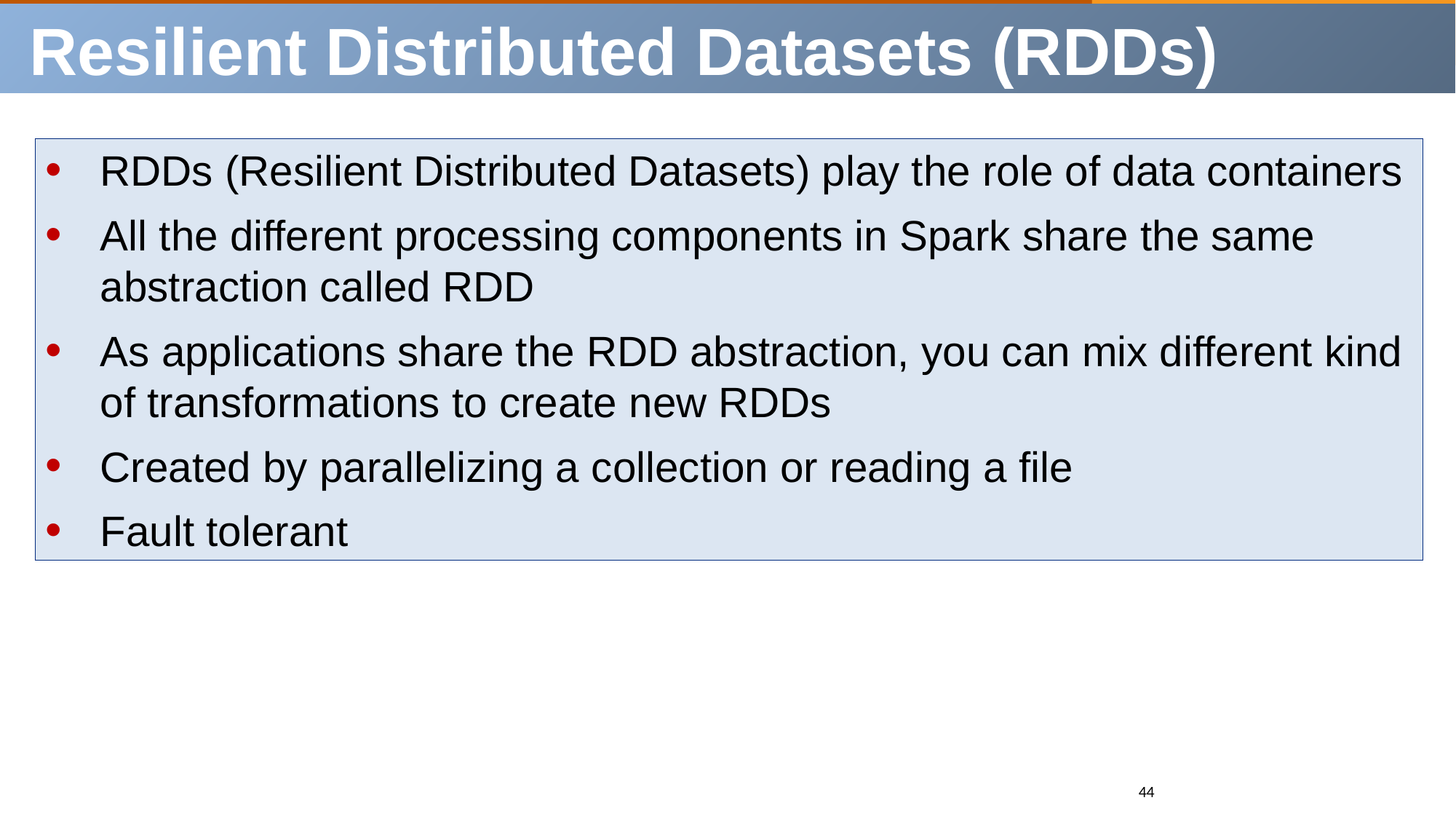

Resilient Distributed Datasets (RDDs)
RDDs (Resilient Distributed Datasets) play the role of data containers
All the different processing components in Spark share the same abstraction called RDD
As applications share the RDD abstraction, you can mix different kind of transformations to create new RDDs
Created by parallelizing a collection or reading a file
Fault tolerant
44